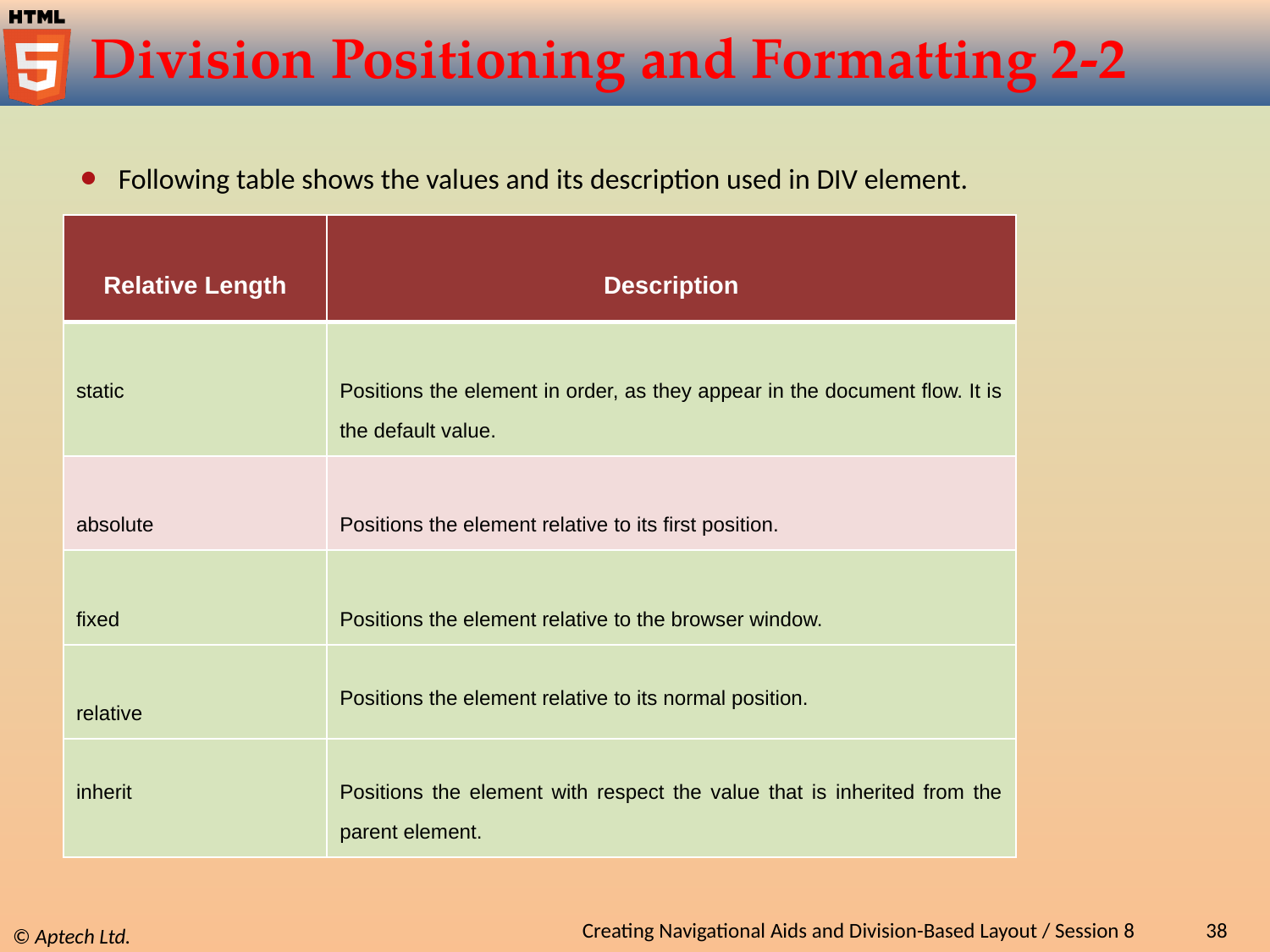

# Division Positioning and Formatting 2-2
Following table shows the values and its description used in DIV element.
| Relative Length | Description |
| --- | --- |
| static | Positions the element in order, as they appear in the document flow. It is the default value. |
| absolute | Positions the element relative to its first position. |
| fixed | Positions the element relative to the browser window. |
| relative | Positions the element relative to its normal position. |
| inherit | Positions the element with respect the value that is inherited from the parent element. |
Creating Navigational Aids and Division-Based Layout / Session 8
38